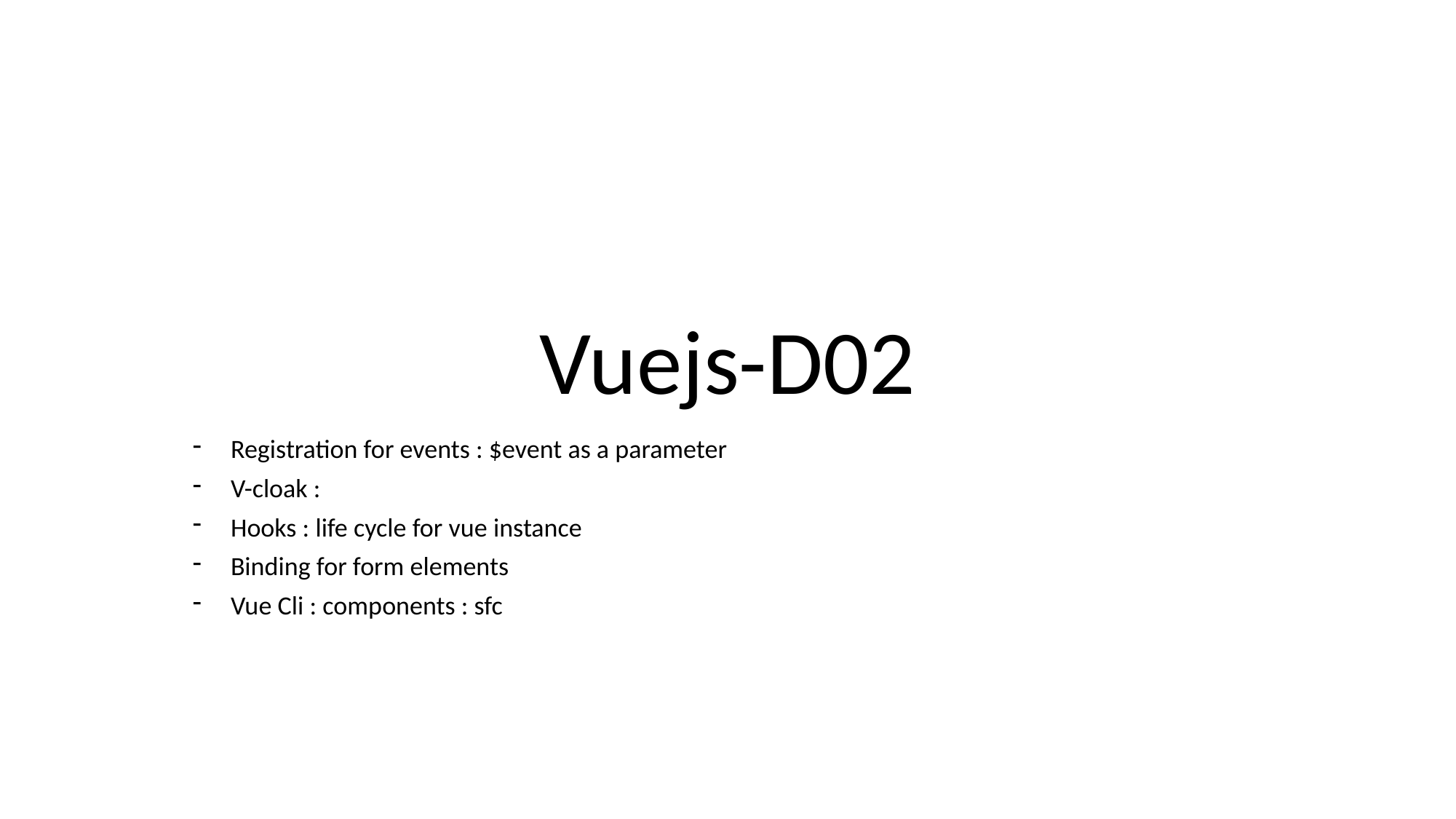

# Vuejs-D02
Registration for events : $event as a parameter
V-cloak :
Hooks : life cycle for vue instance
Binding for form elements
Vue Cli : components : sfc